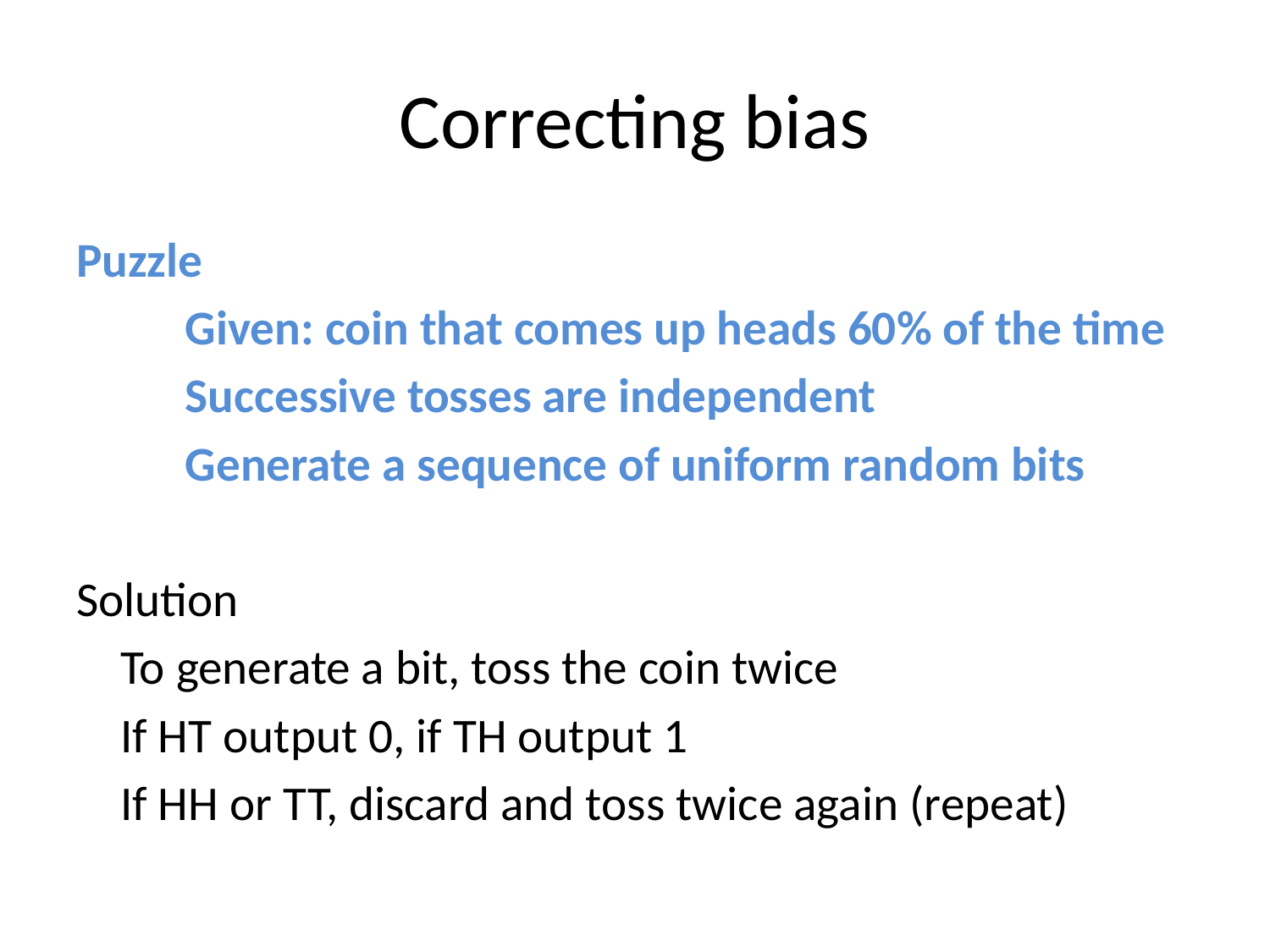

# Correcting bias
Puzzle
	Given: coin that comes up heads 60% of the time
	Successive tosses are independent
	Generate a sequence of uniform random bits

Solution
    To generate a bit, toss the coin twice
    If HT output 0, if TH output 1
    If HH or TT, discard and toss twice again (repeat)